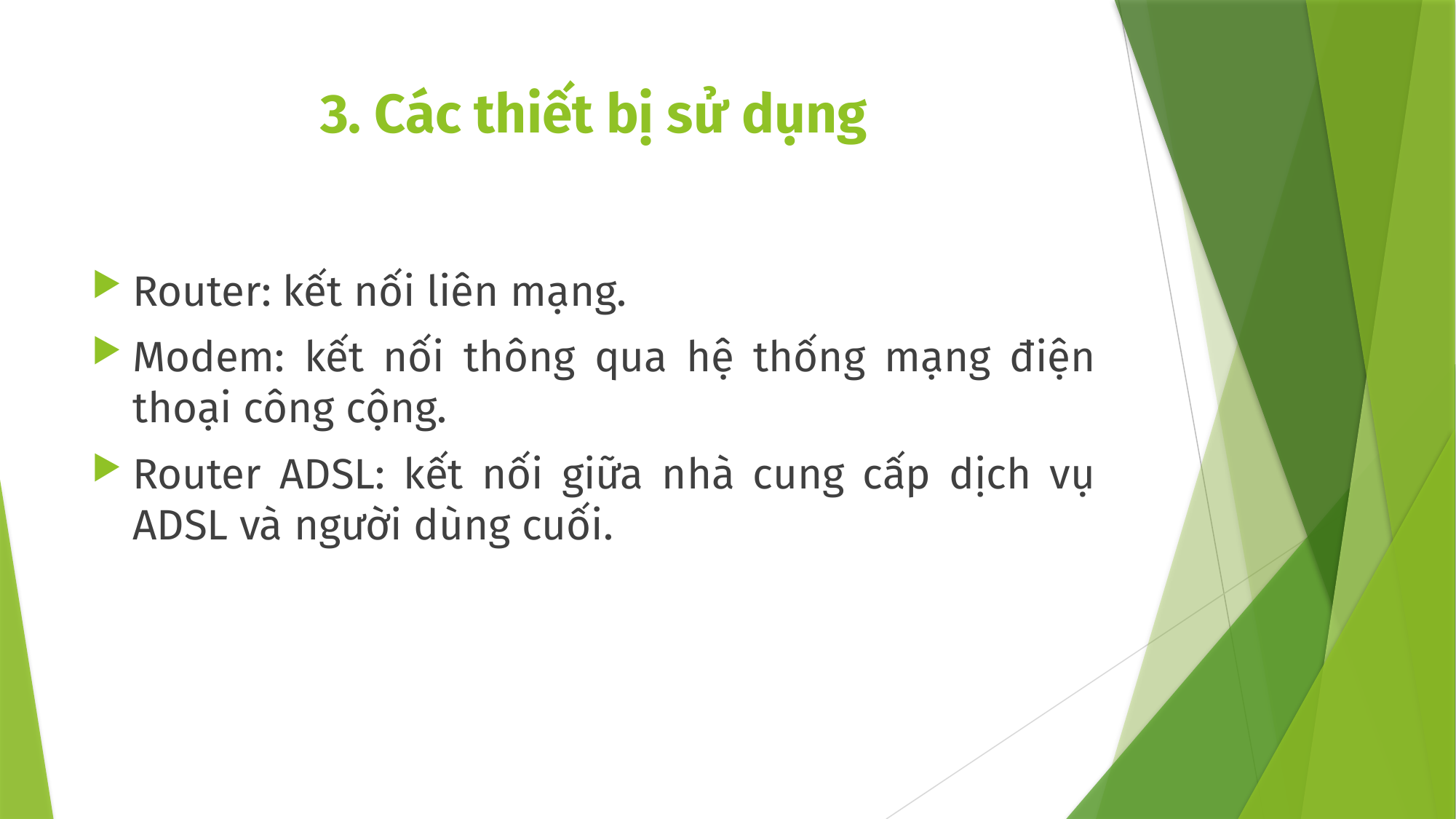

# 3. Các thiết bị sử dụng
Router: kết nối liên mạng.
Modem: kết nối thông qua hệ thống mạng điện thoại công cộng.
Router ADSL: kết nối giữa nhà cung cấp dịch vụ ADSL và người dùng cuối.